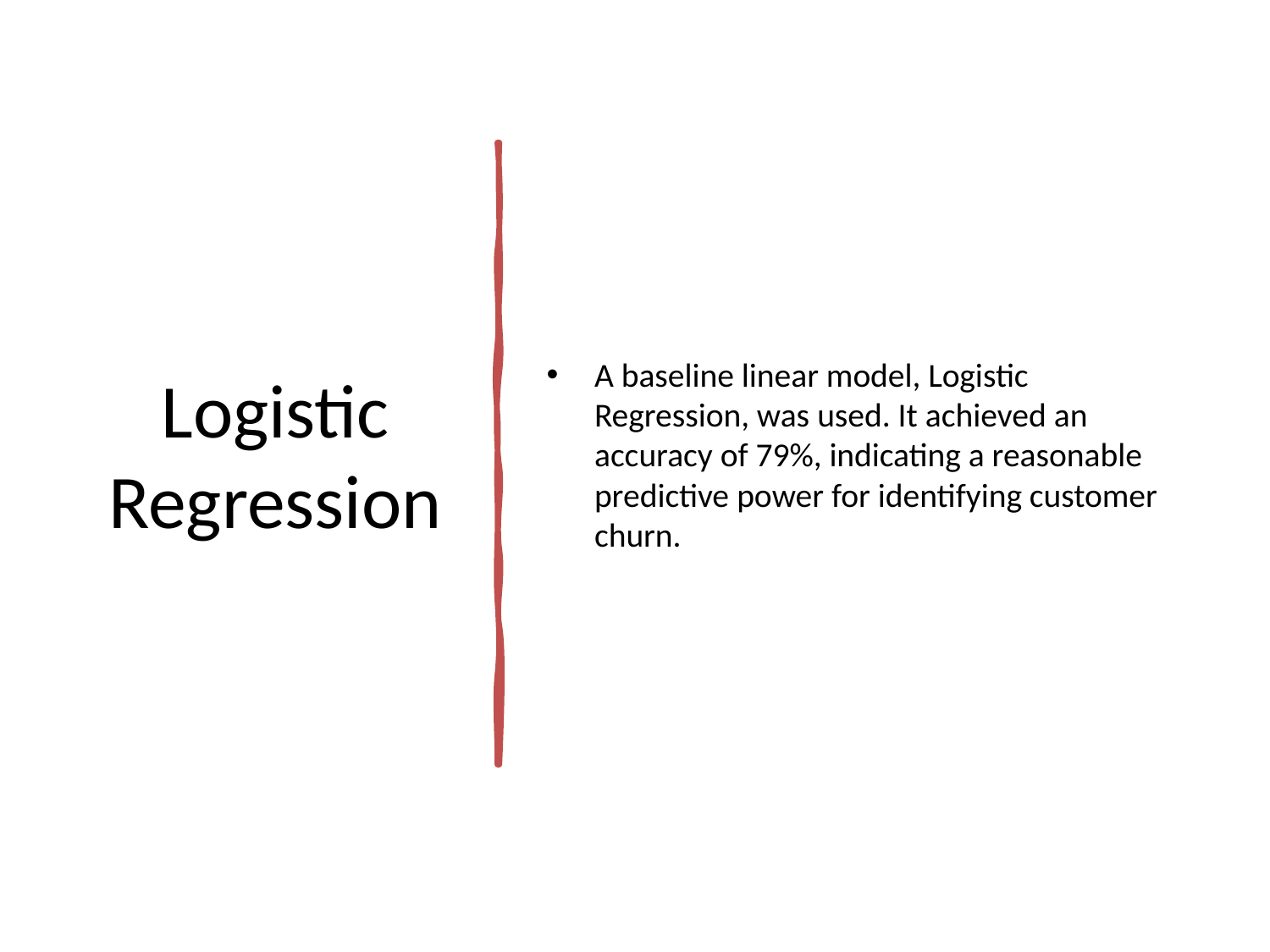

# Logistic Regression
A baseline linear model, Logistic Regression, was used. It achieved an accuracy of 79%, indicating a reasonable predictive power for identifying customer churn.